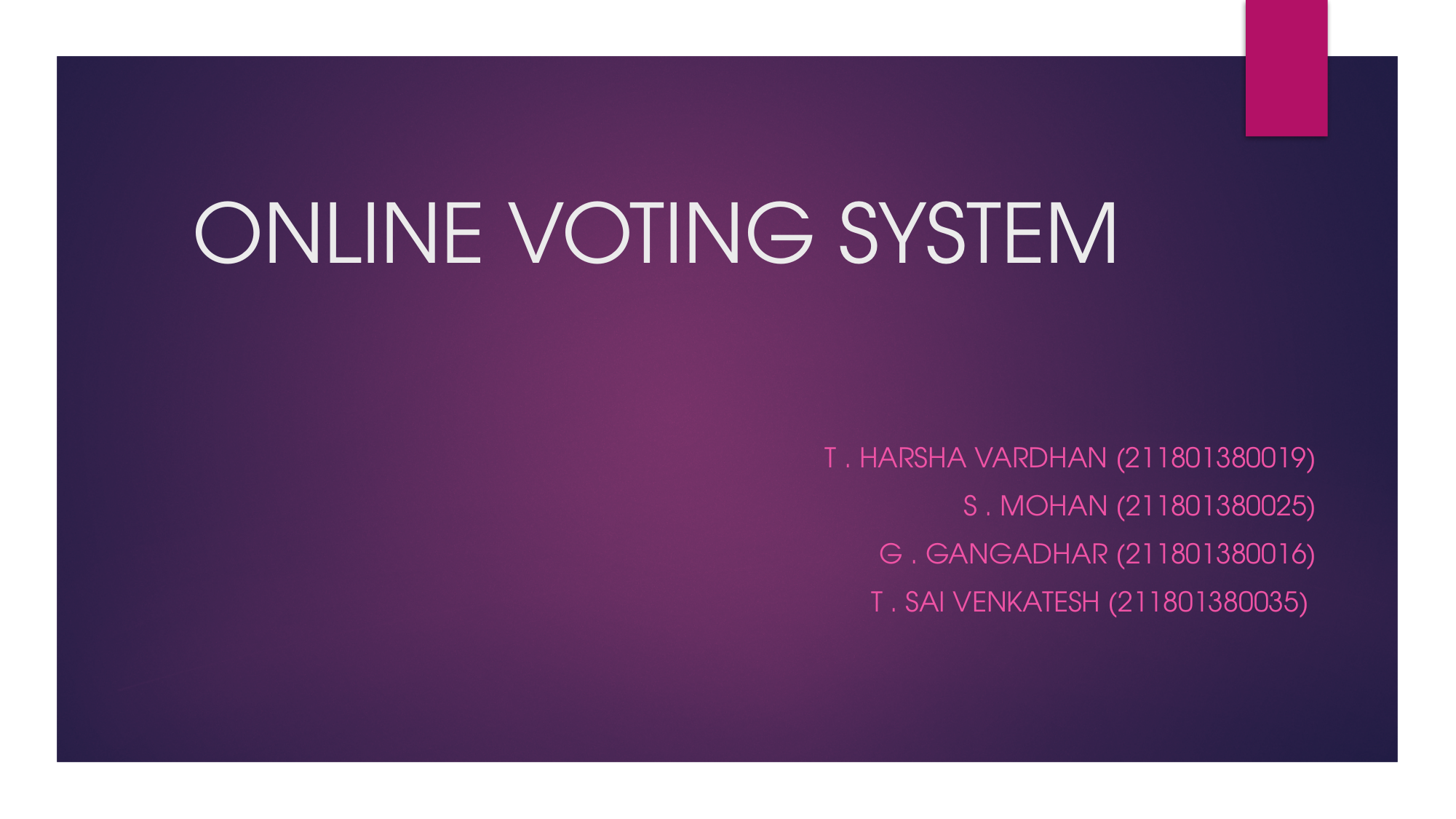

# ONLINE VOTING SYSTEM
T . Harsha Vardhan (211801380019)
S . Mohan (211801380025)
G . Gangadhar (211801380016)
T . Sai Venkatesh (211801380035)